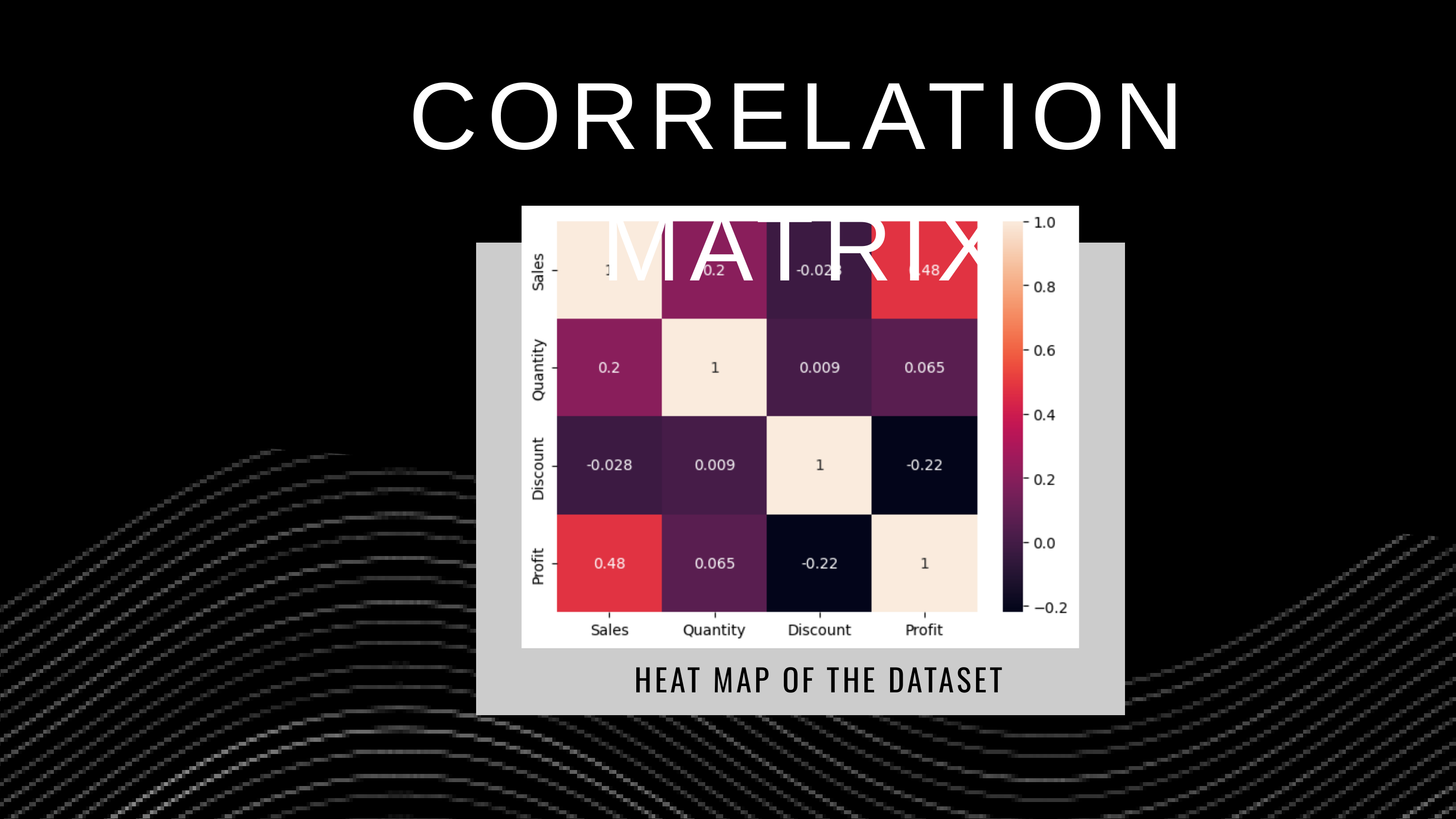

CORRELATION MATRIX

HEAT MAP OF THE DATASET